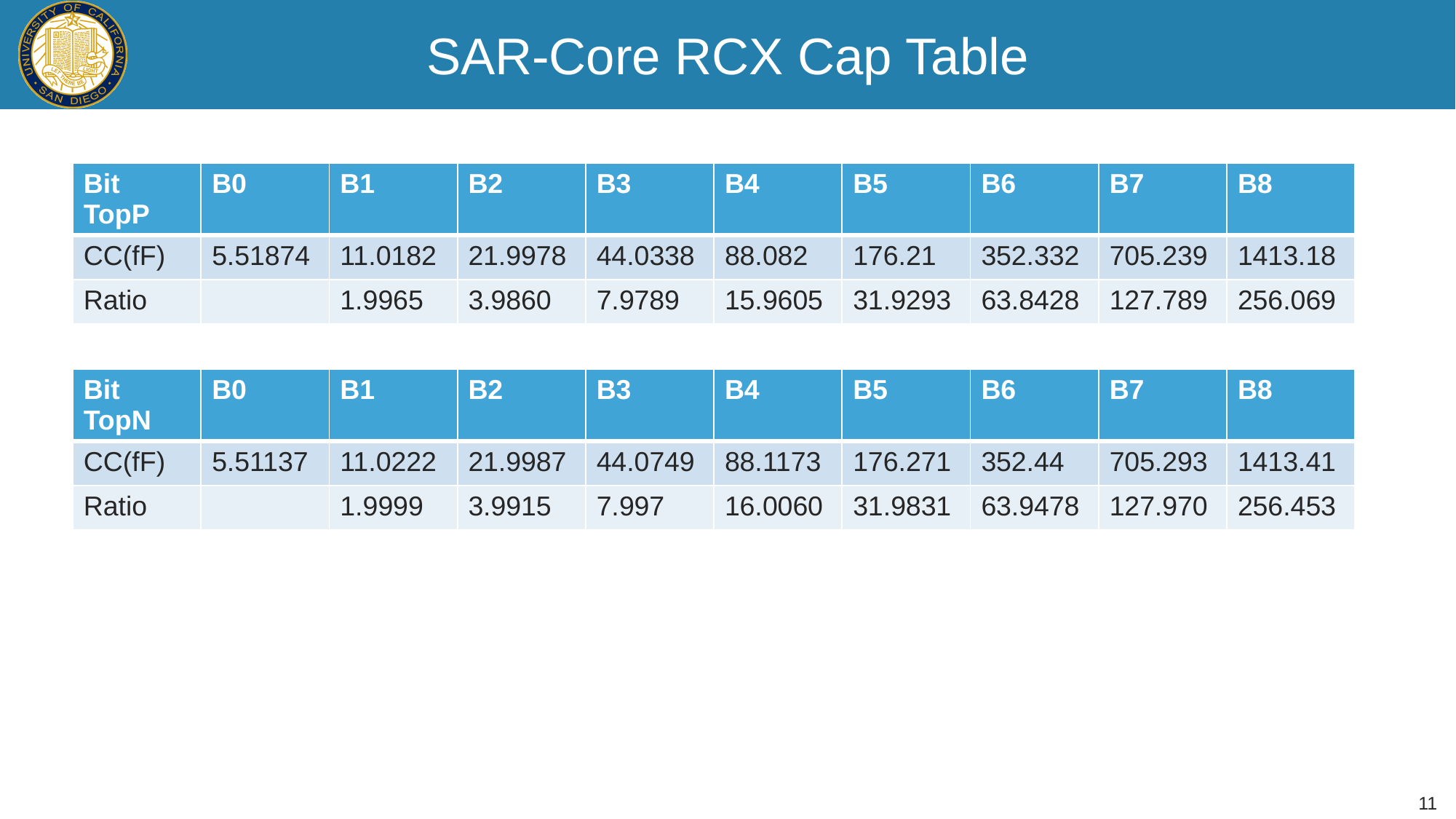

# SAR-Core RCX Cap Table
| Bit TopP | B0 | B1 | B2 | B3 | B4 | B5 | B6 | B7 | B8 |
| --- | --- | --- | --- | --- | --- | --- | --- | --- | --- |
| CC(fF) | 5.51874 | 11.0182 | 21.9978 | 44.0338 | 88.082 | 176.21 | 352.332 | 705.239 | 1413.18 |
| Ratio |  | 1.9965 | 3.9860 | 7.9789 | 15.9605 | 31.9293 | 63.8428 | 127.789 | 256.069 |
| Bit TopN | B0 | B1 | B2 | B3 | B4 | B5 | B6 | B7 | B8 |
| --- | --- | --- | --- | --- | --- | --- | --- | --- | --- |
| CC(fF) | 5.51137 | 11.0222 | 21.9987 | 44.0749 | 88.1173 | 176.271 | 352.44 | 705.293 | 1413.41 |
| Ratio |  | 1.9999 | 3.9915 | 7.997 | 16.0060 | 31.9831 | 63.9478 | 127.970 | 256.453 |
11